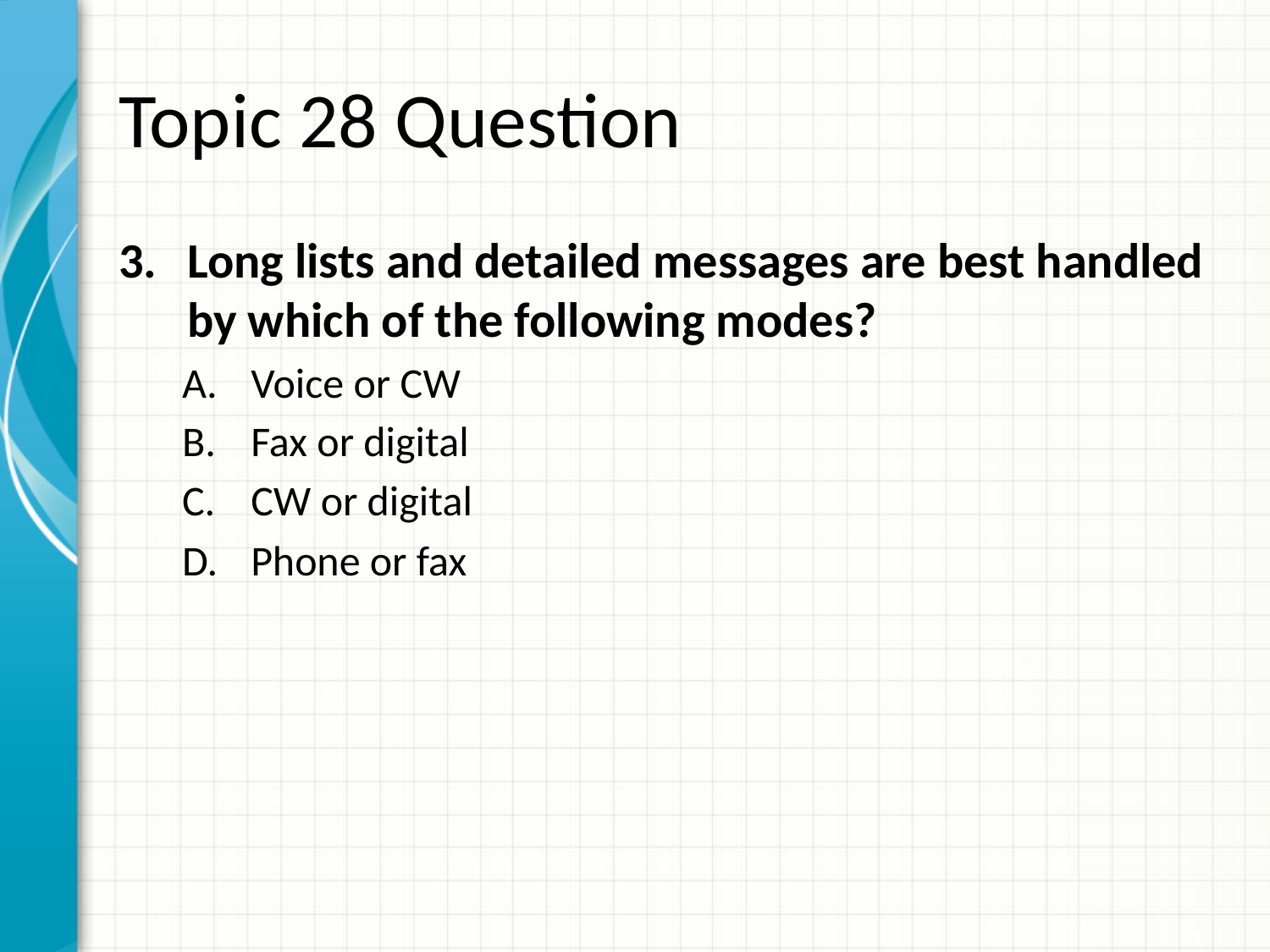

# Topic 28 Question
Long lists and detailed messages are best handled by which of the following modes?
Voice or CW
Fax or digital
CW or digital
Phone or fax